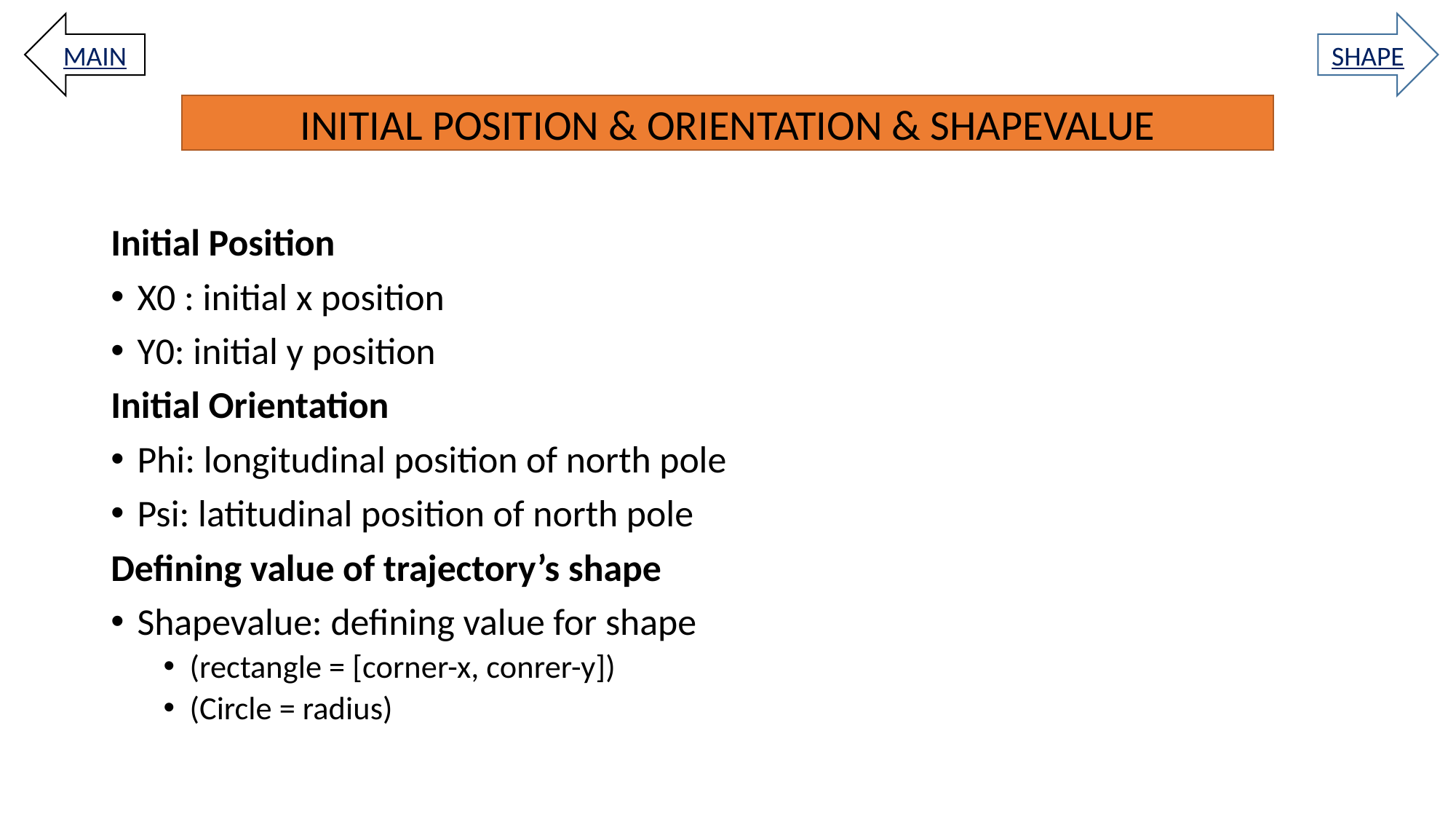

MAIN
SHAPE
# INITIAL POSITION & ORIENTATION & SHAPEVALUE
INITIAL POSITION & ORIENTATION & SHAPEVALUE
Initial Position
X0 : initial x position
Y0: initial y position
Initial Orientation
Phi: longitudinal position of north pole
Psi: latitudinal position of north pole
Defining value of trajectory’s shape
Shapevalue: defining value for shape
(rectangle = [corner-x, conrer-y])
(Circle = radius)